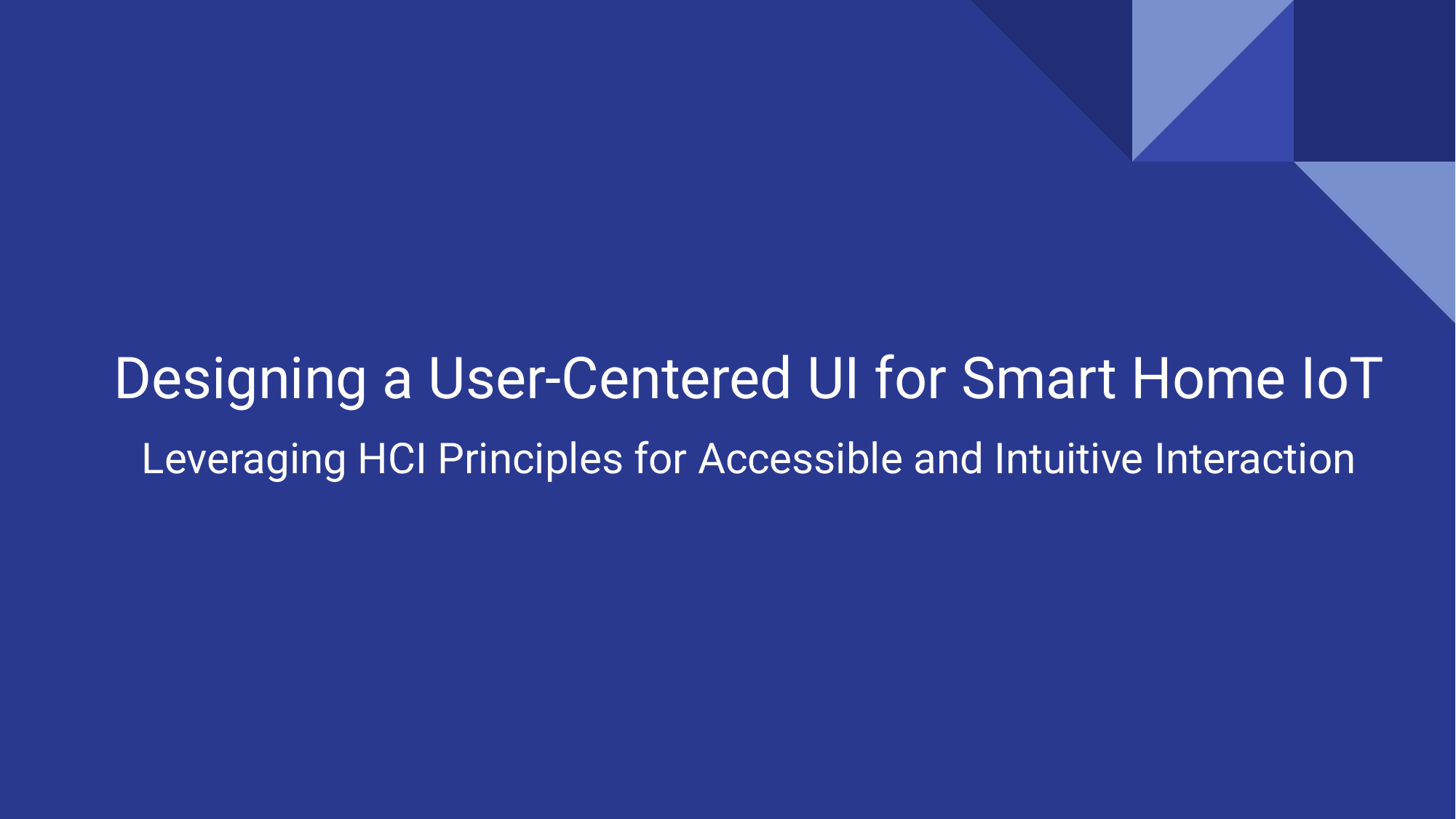

# Designing a User-Centered UI for Smart Home IoT
Leveraging HCI Principles for Accessible and Intuitive Interaction